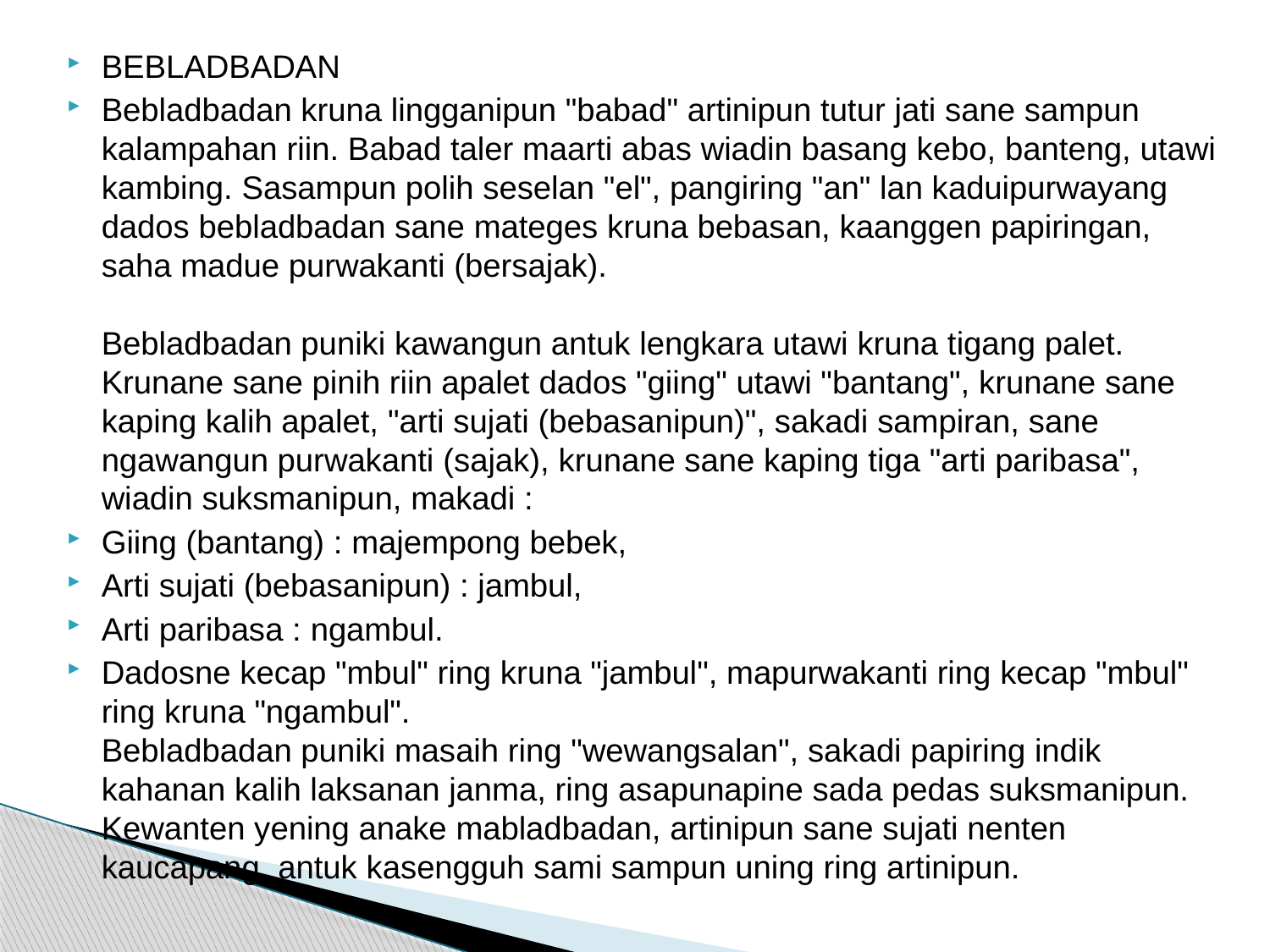

BEBLADBADAN
Bebladbadan kruna lingganipun "babad" artinipun tutur jati sane sampun kalampahan riin. Babad taler maarti abas wiadin basang kebo, banteng, utawi kambing. Sasampun polih seselan "el", pangiring "an" lan kaduipurwayang dados bebladbadan sane mateges kruna bebasan, kaanggen papiringan, saha madue purwakanti (bersajak).
Bebladbadan puniki kawangun antuk lengkara utawi kruna tigang palet. Krunane sane pinih riin apalet dados "giing" utawi "bantang", krunane sane kaping kalih apalet, "arti sujati (bebasanipun)", sakadi sampiran, sane ngawangun purwakanti (sajak), krunane sane kaping tiga "arti paribasa", wiadin suksmanipun, makadi :
Giing (bantang) : majempong bebek,
Arti sujati (bebasanipun) : jambul,
Arti paribasa : ngambul.
Dadosne kecap "mbul" ring kruna "jambul", mapurwakanti ring kecap "mbul" ring kruna "ngambul".
Bebladbadan puniki masaih ring "wewangsalan", sakadi papiring indik kahanan kalih laksanan janma, ring asapunapine sada pedas suksmanipun. Kewanten yening anake mabladbadan, artinipun sane sujati nenten kaucapang, antuk kasengguh sami sampun uning ring artinipun.